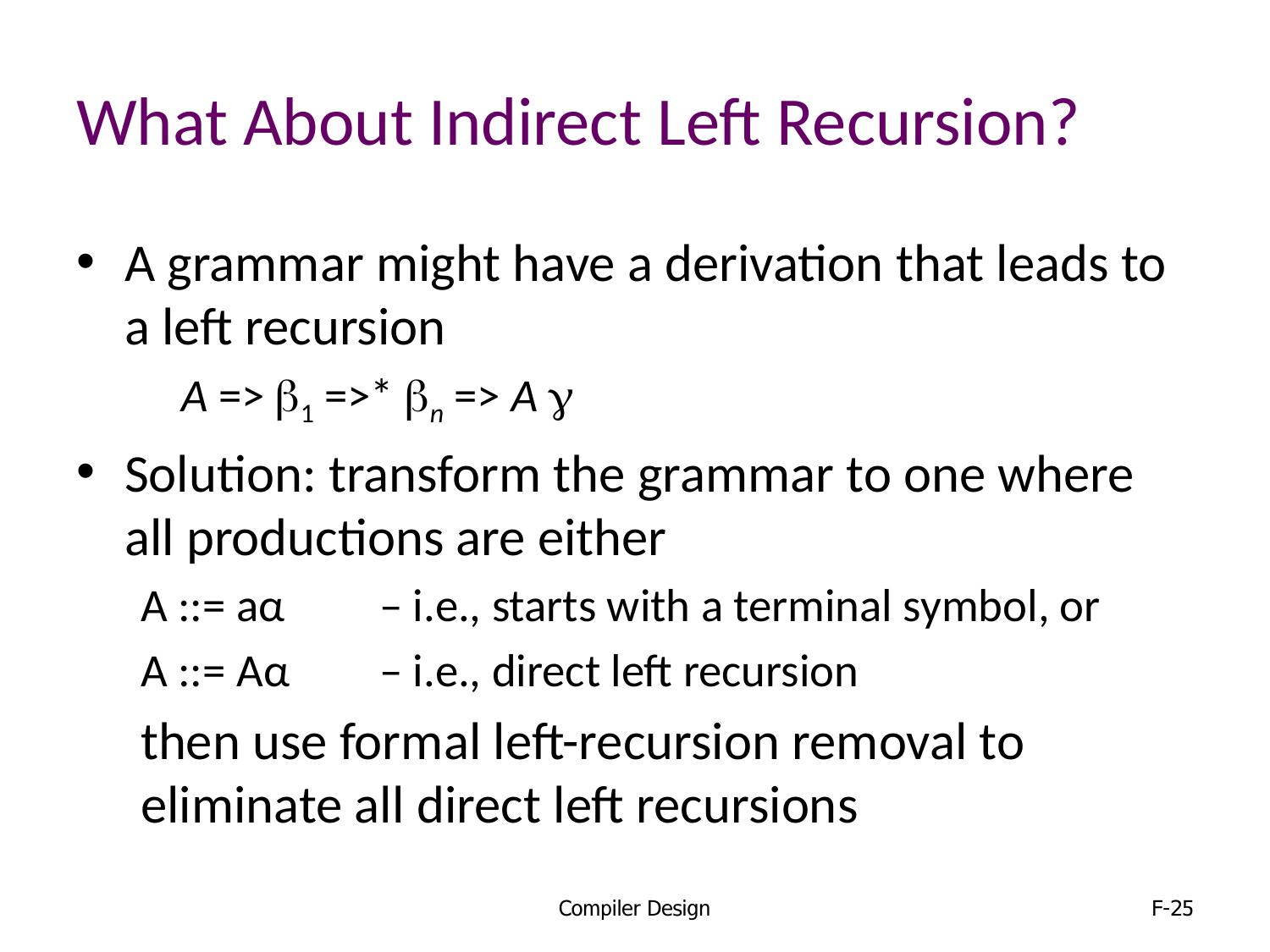

# What About Indirect Left Recursion?
A grammar might have a derivation that leads to a left recursion
	A => β1 =>* βn => A γ
Solution: transform the grammar to one where all productions are either
	A ::= aα 		– i.e., starts with a terminal symbol, or
	A ::= Aα		– i.e., direct left recursion
then use formal left-recursion removal to eliminate all direct left recursions
Compiler Design
F-25